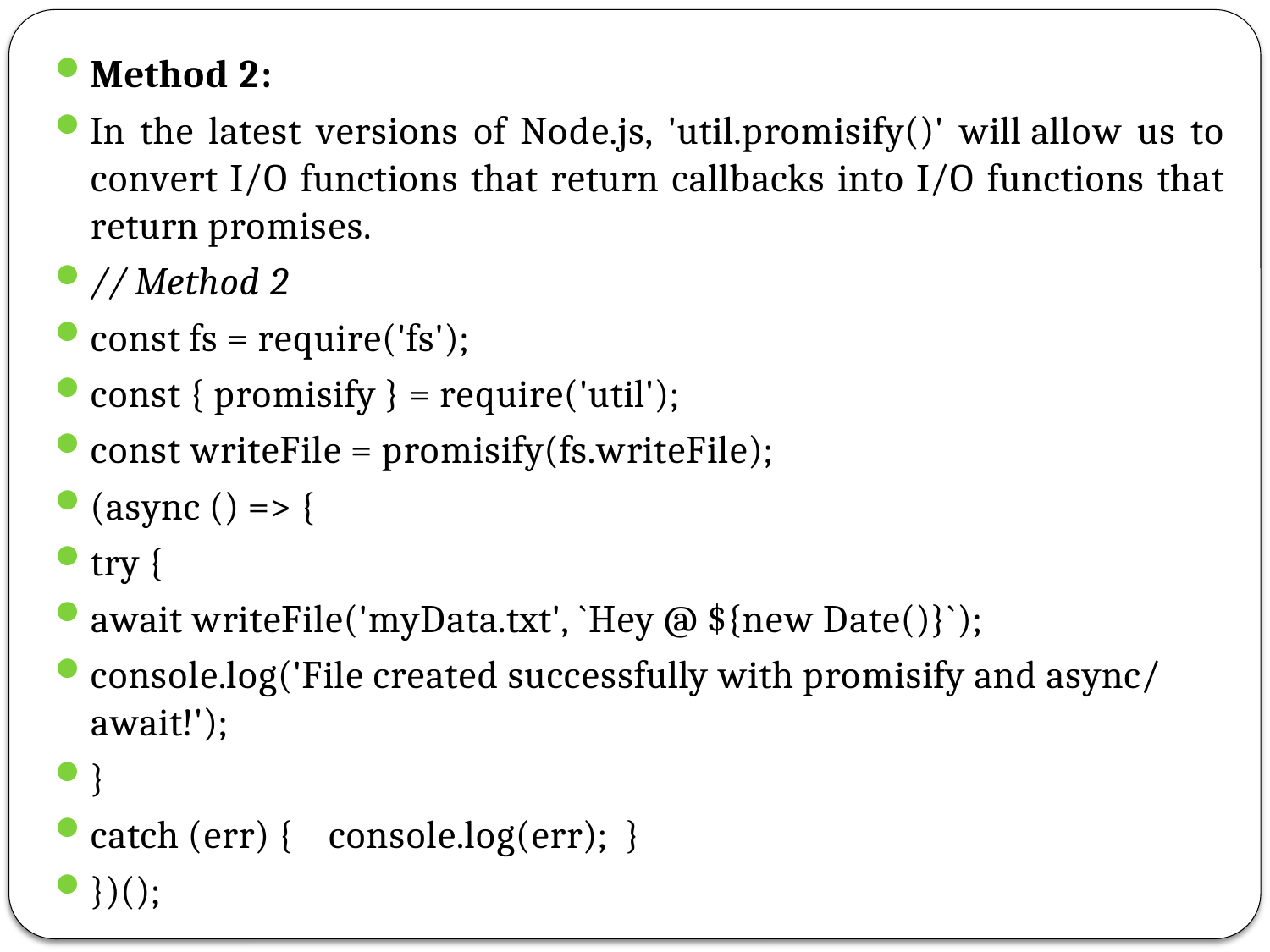

Method 2:
In the latest versions of Node.js, 'util.promisify()' will allow us to convert I/O functions that return callbacks into I/O functions that return promises.
// Method 2
const fs = require('fs');
const { promisify } = require('util');
const writeFile = promisify(fs.writeFile);
(async () => {
try {
await writeFile('myData.txt', `Hey @ ${new Date()}`);
console.log('File created successfully with promisify and async/await!');
}
catch (err) {    console.log(err);  }
})();